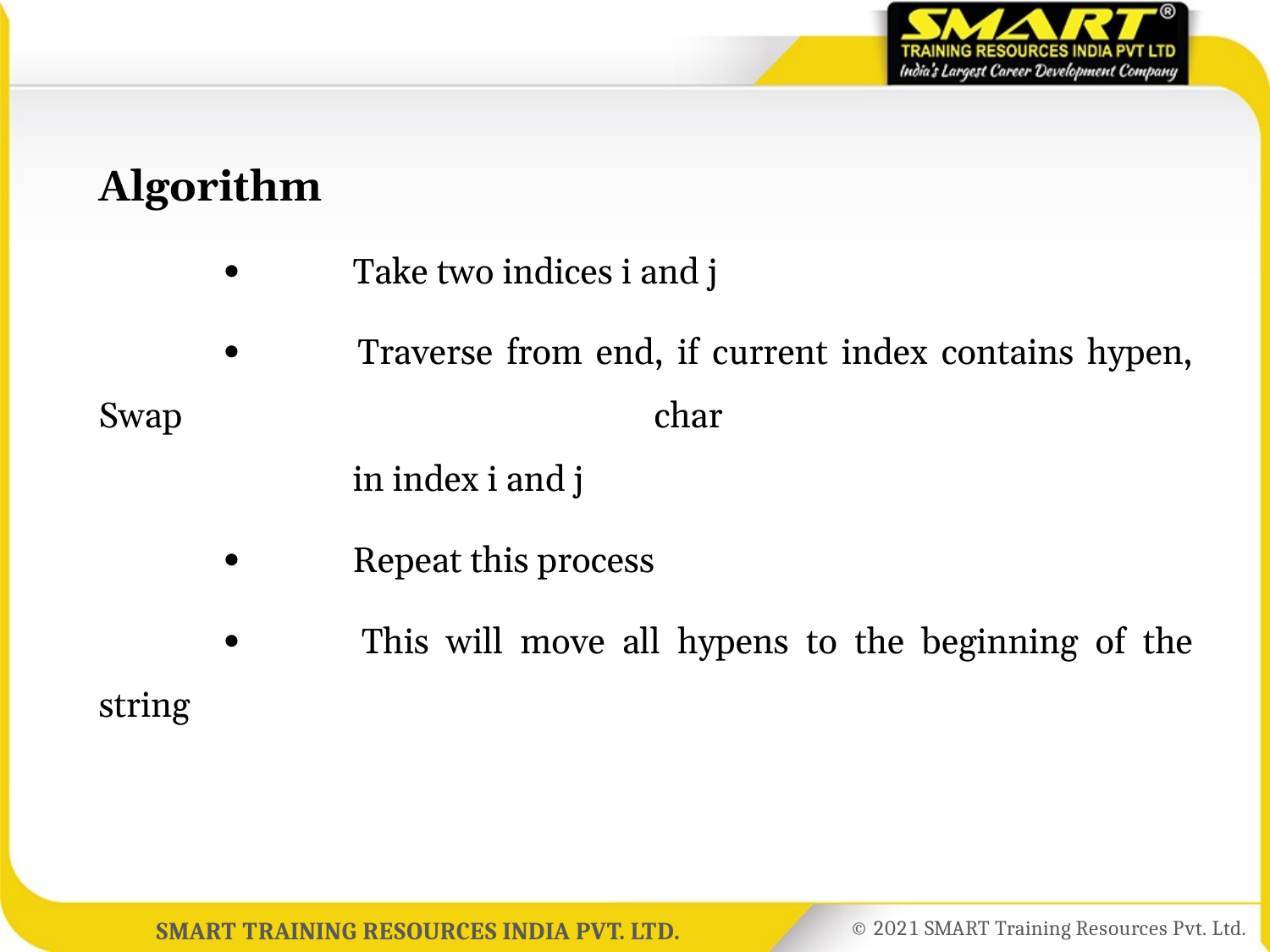

Algorithm
	•	Take two indices i and j
	• 	Traverse from end, if current index contains hypen, Swap char
		in index i and j
	• 	Repeat this process
	• 	This will move all hypens to the beginning of the string